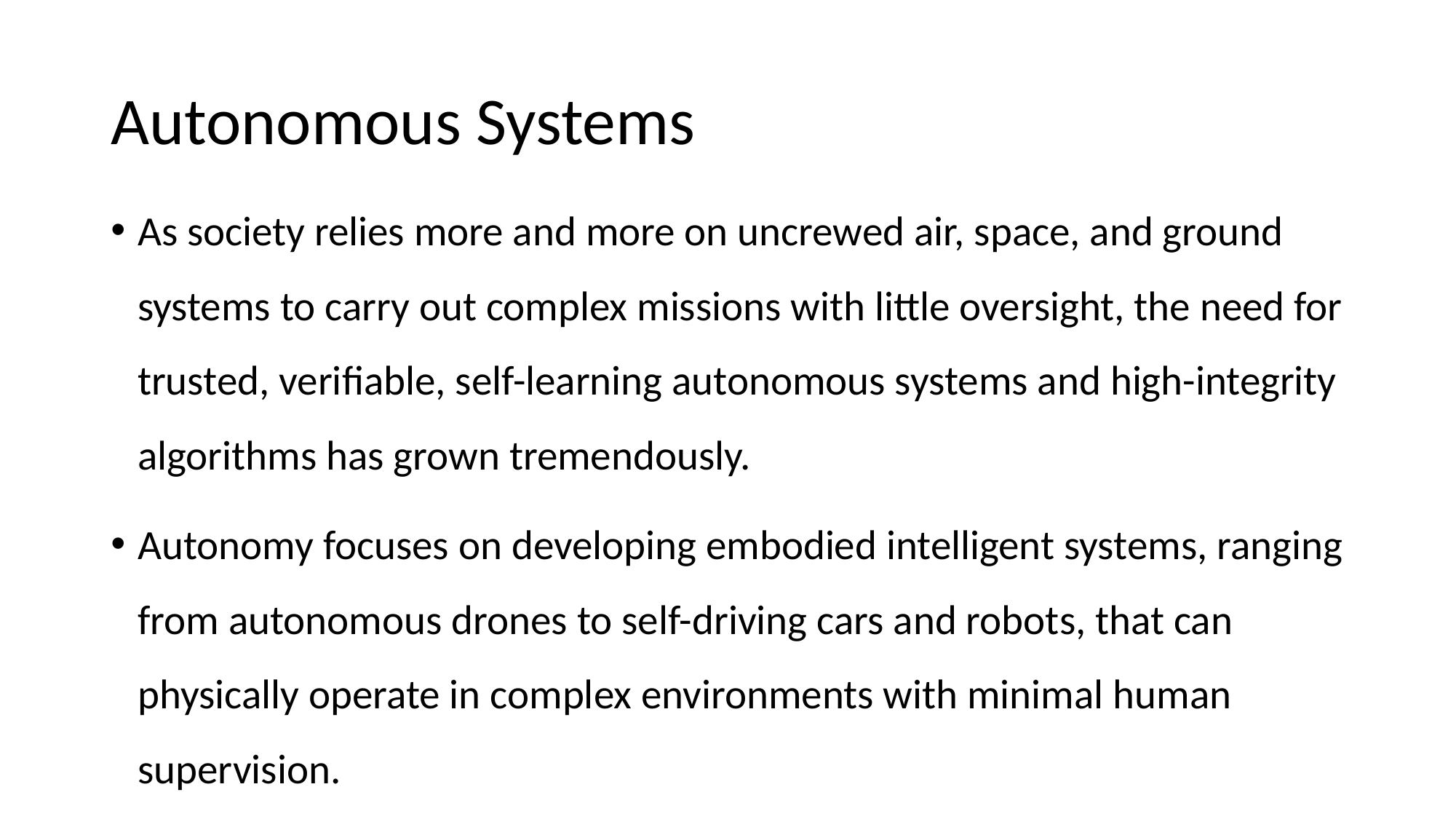

# Autonomous Systems
As society relies more and more on uncrewed air, space, and ground systems to carry out complex missions with little oversight, the need for trusted, verifiable, self-learning autonomous systems and high-integrity algorithms has grown tremendously.
Autonomy focuses on developing embodied intelligent systems, ranging from autonomous drones to self-driving cars and robots, that can physically operate in complex environments with minimal human supervision.